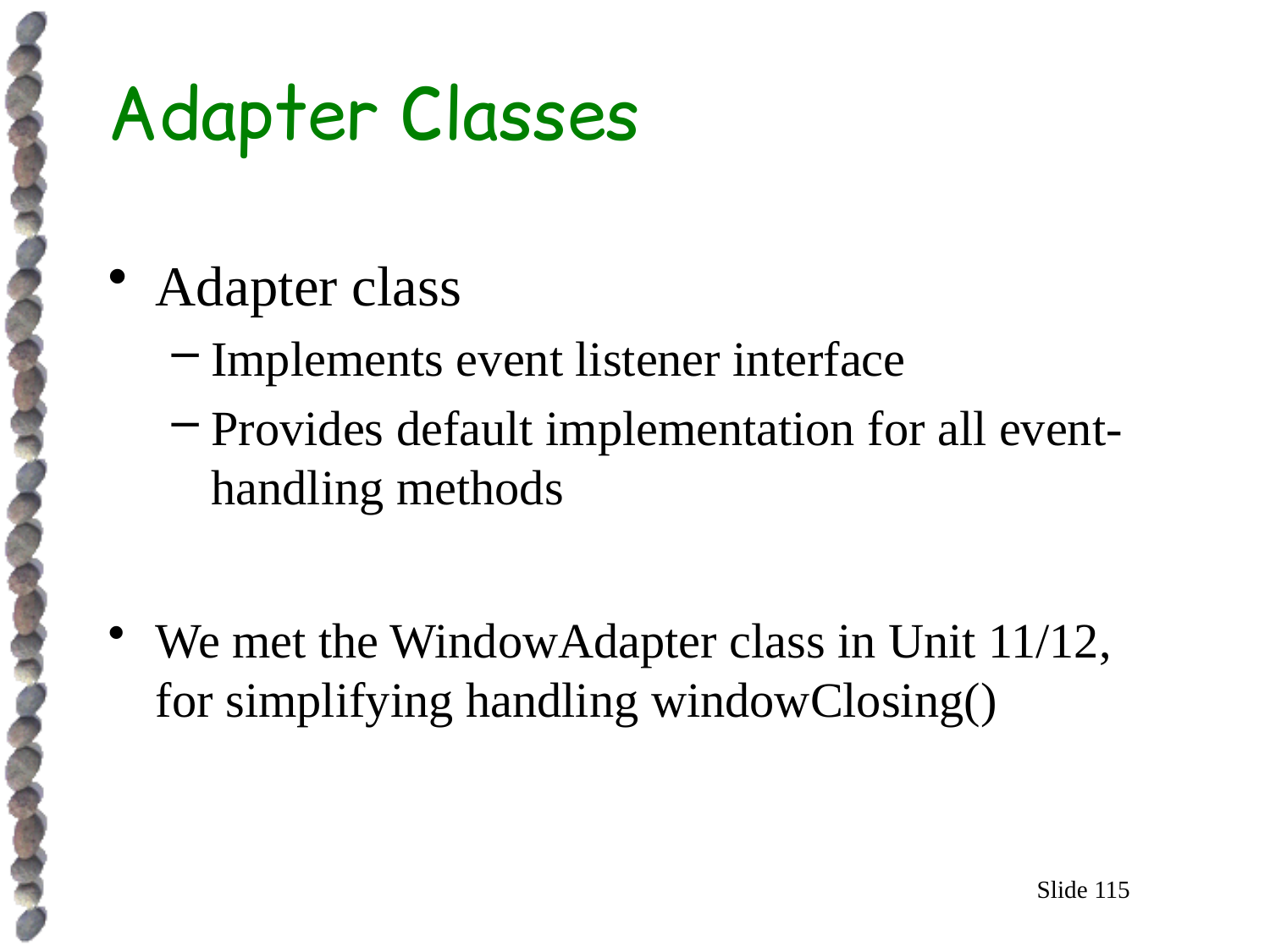

# Adapter Classes
Adapter class
Implements event listener interface
Provides default implementation for all event-handling methods

We met the WindowAdapter class in Unit 11/12, for simplifying handling windowClosing()

Slide 115